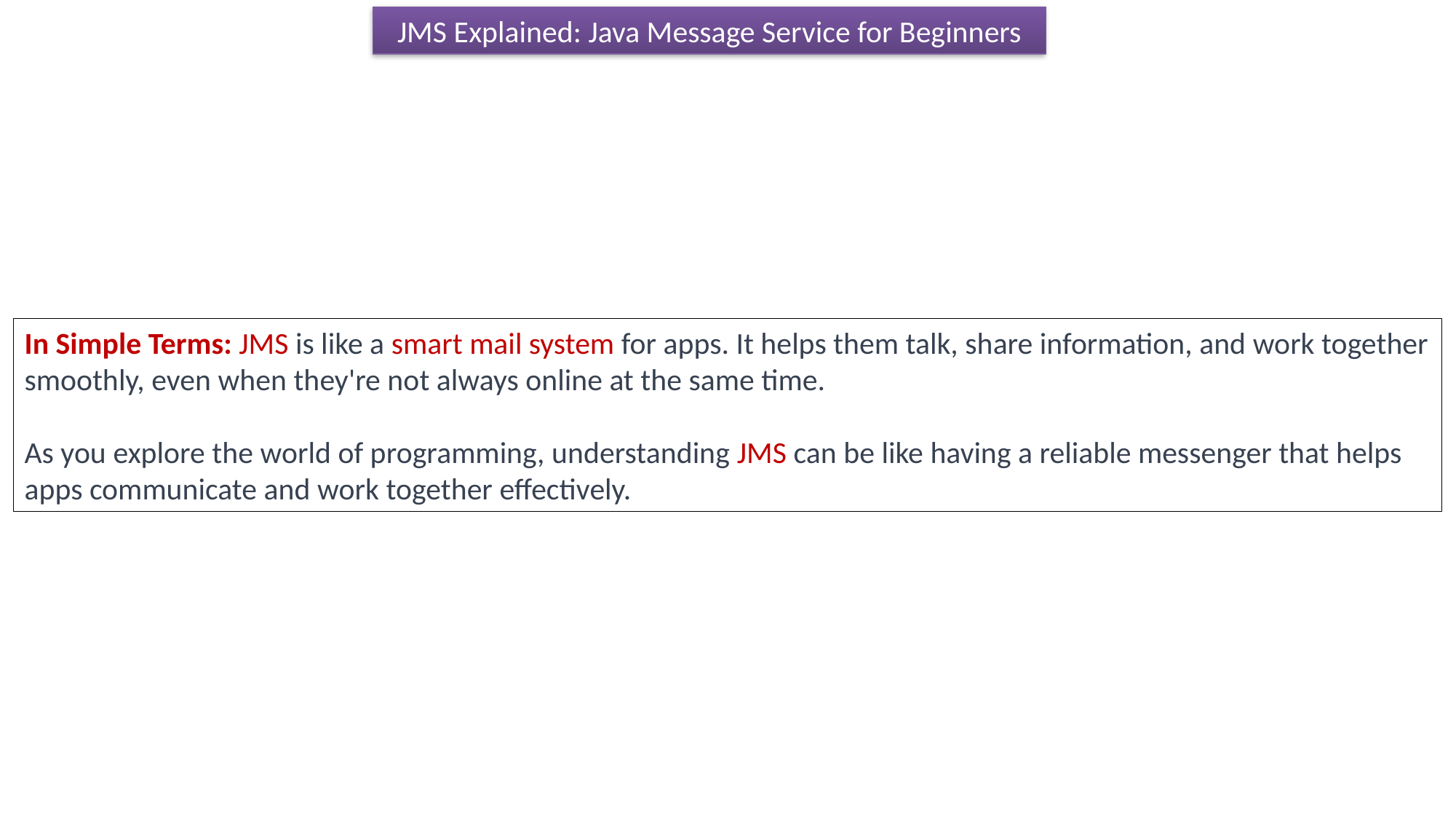

JMS Explained: Java Message Service for Beginners

In Simple Terms: JMS is like a smart mail system for apps. It helps them talk, share information, and work together smoothly, even when they're not always online at the same time.
As you explore the world of programming, understanding JMS can be like having a reliable messenger that helps apps communicate and work together effectively.